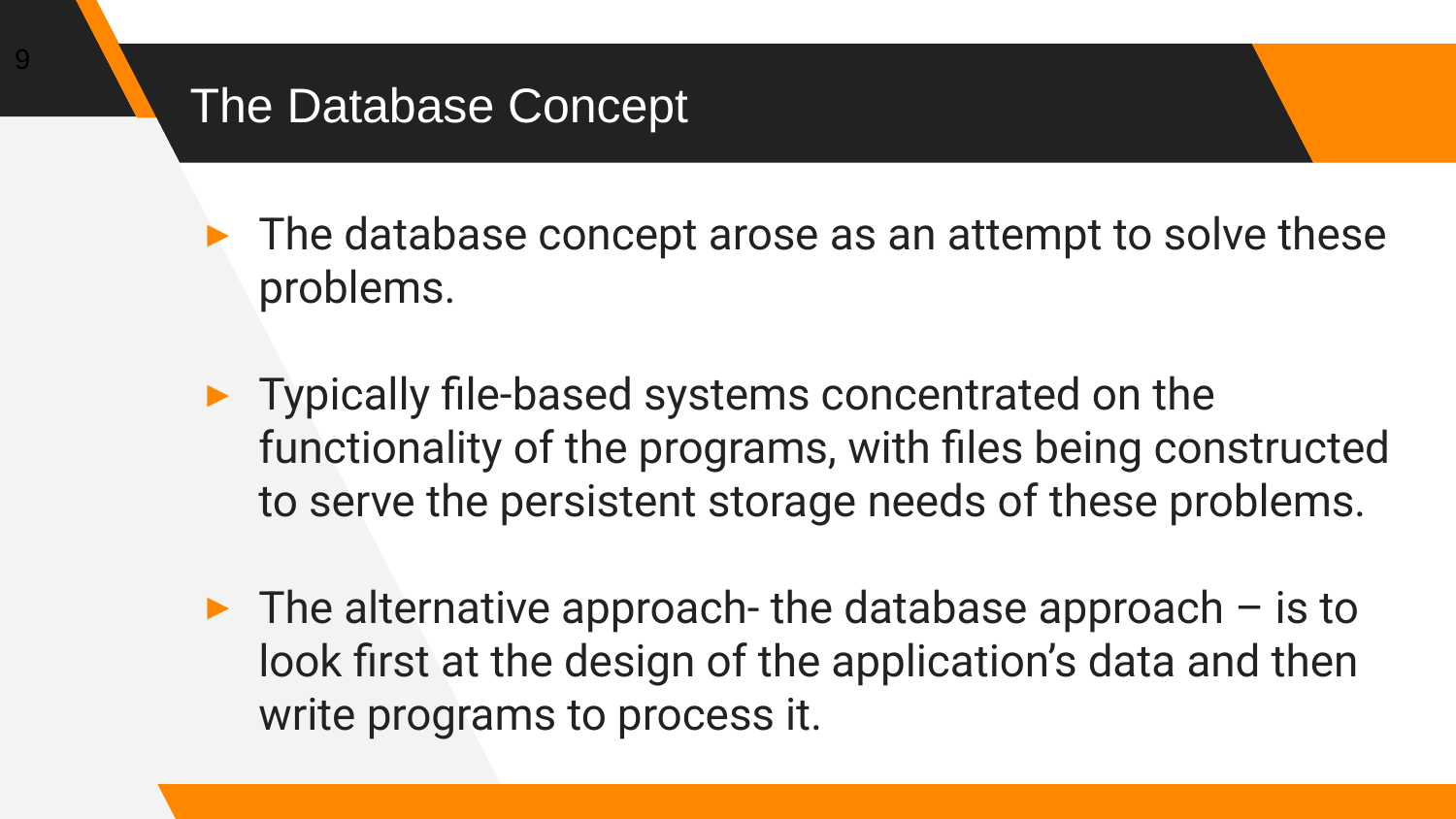

9
# The Database Concept
The database concept arose as an attempt to solve these problems.

Typically file-based systems concentrated on the functionality of the programs, with files being constructed to serve the persistent storage needs of these problems.

The alternative approach- the database approach – is to look first at the design of the application’s data and then write programs to process it.